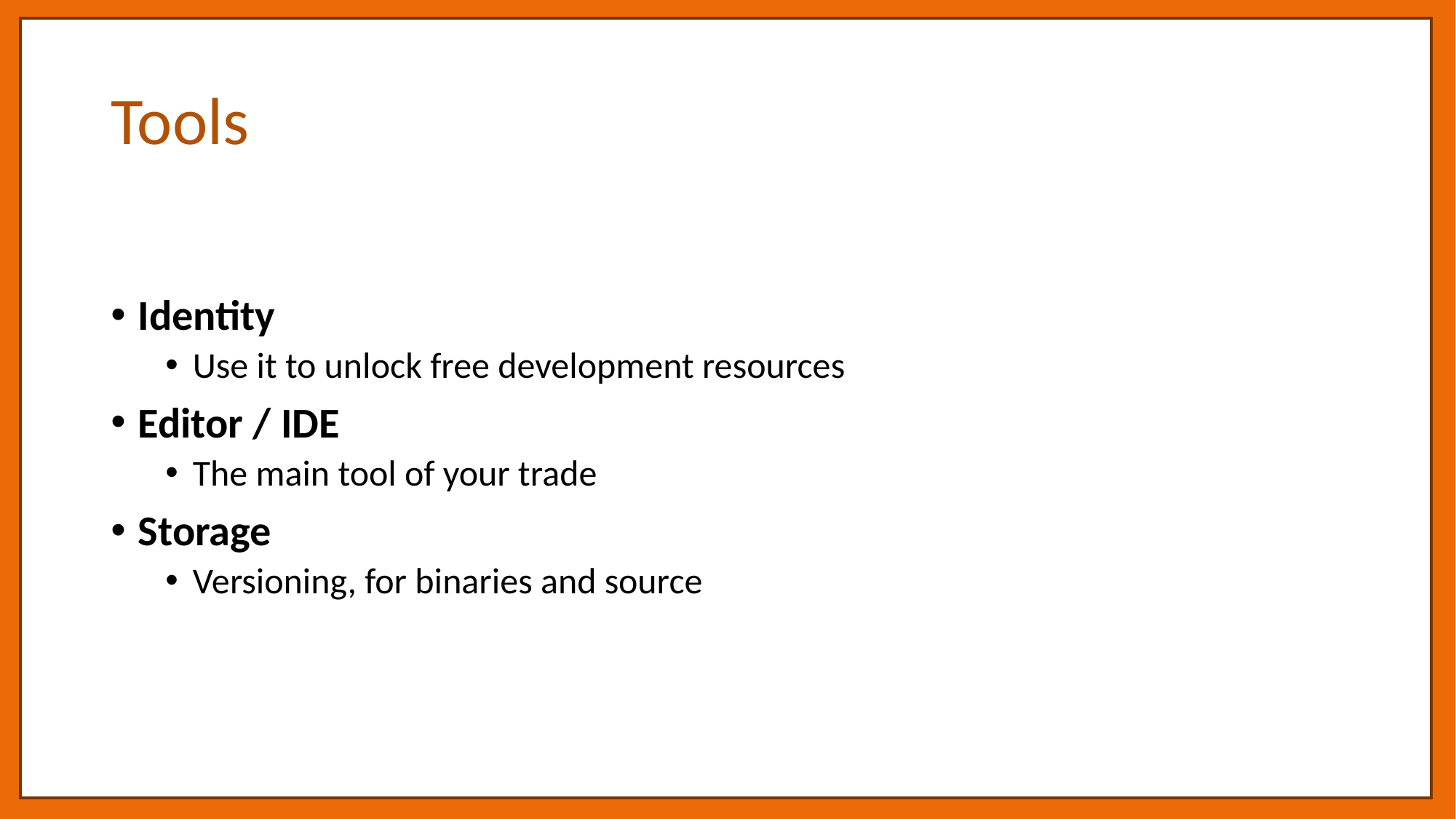

# Tools
Identity
Use it to unlock free development resources
Editor / IDE
The main tool of your trade
Storage
Versioning, for binaries and source